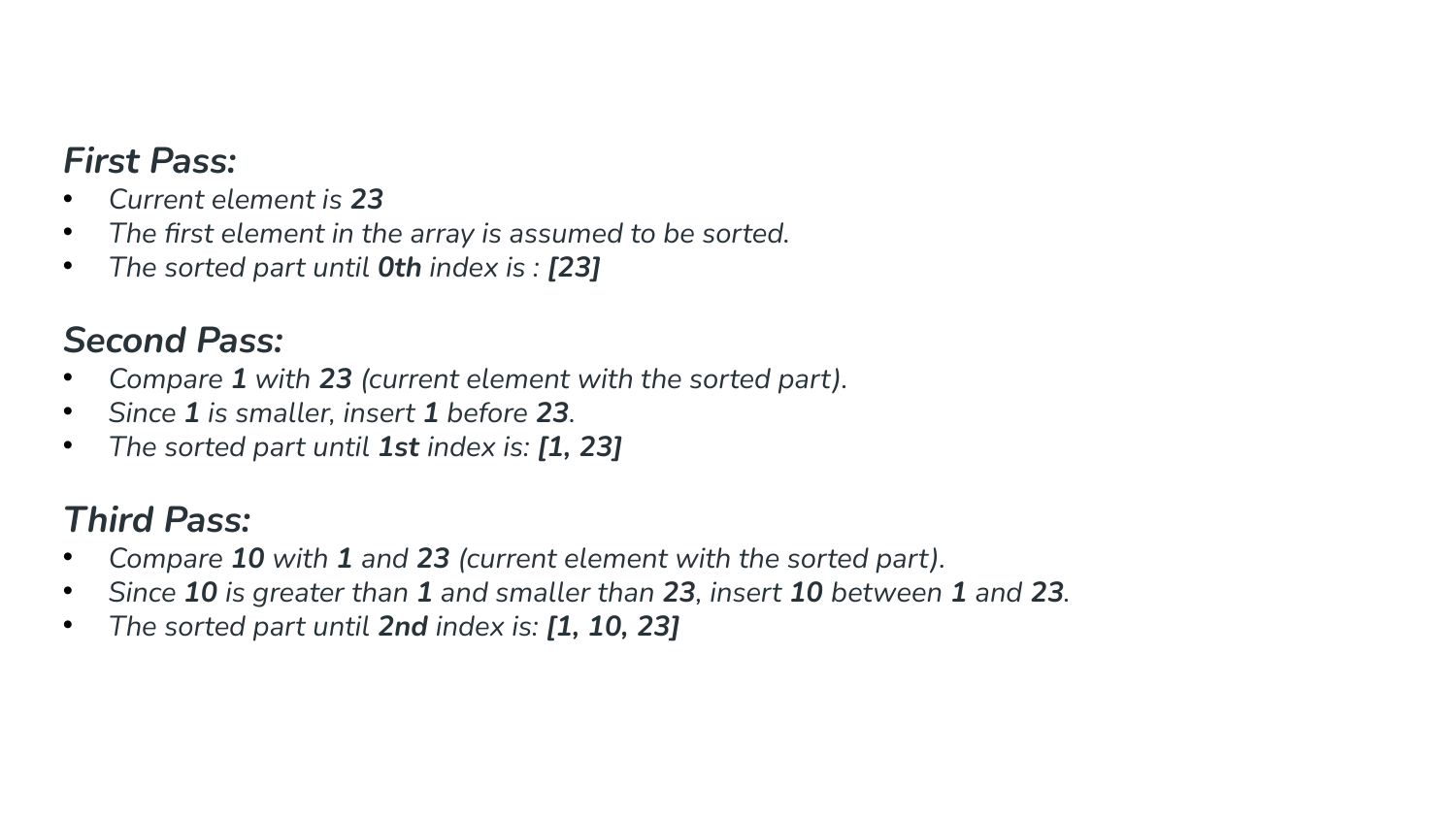

First Pass:
Current element is 23
The first element in the array is assumed to be sorted.
The sorted part until 0th index is : [23]

Second Pass:
Compare 1 with 23 (current element with the sorted part).
Since 1 is smaller, insert 1 before 23.
The sorted part until 1st index is: [1, 23]

Third Pass:
Compare 10 with 1 and 23 (current element with the sorted part).
Since 10 is greater than 1 and smaller than 23, insert 10 between 1 and 23.
The sorted part until 2nd index is: [1, 10, 23]